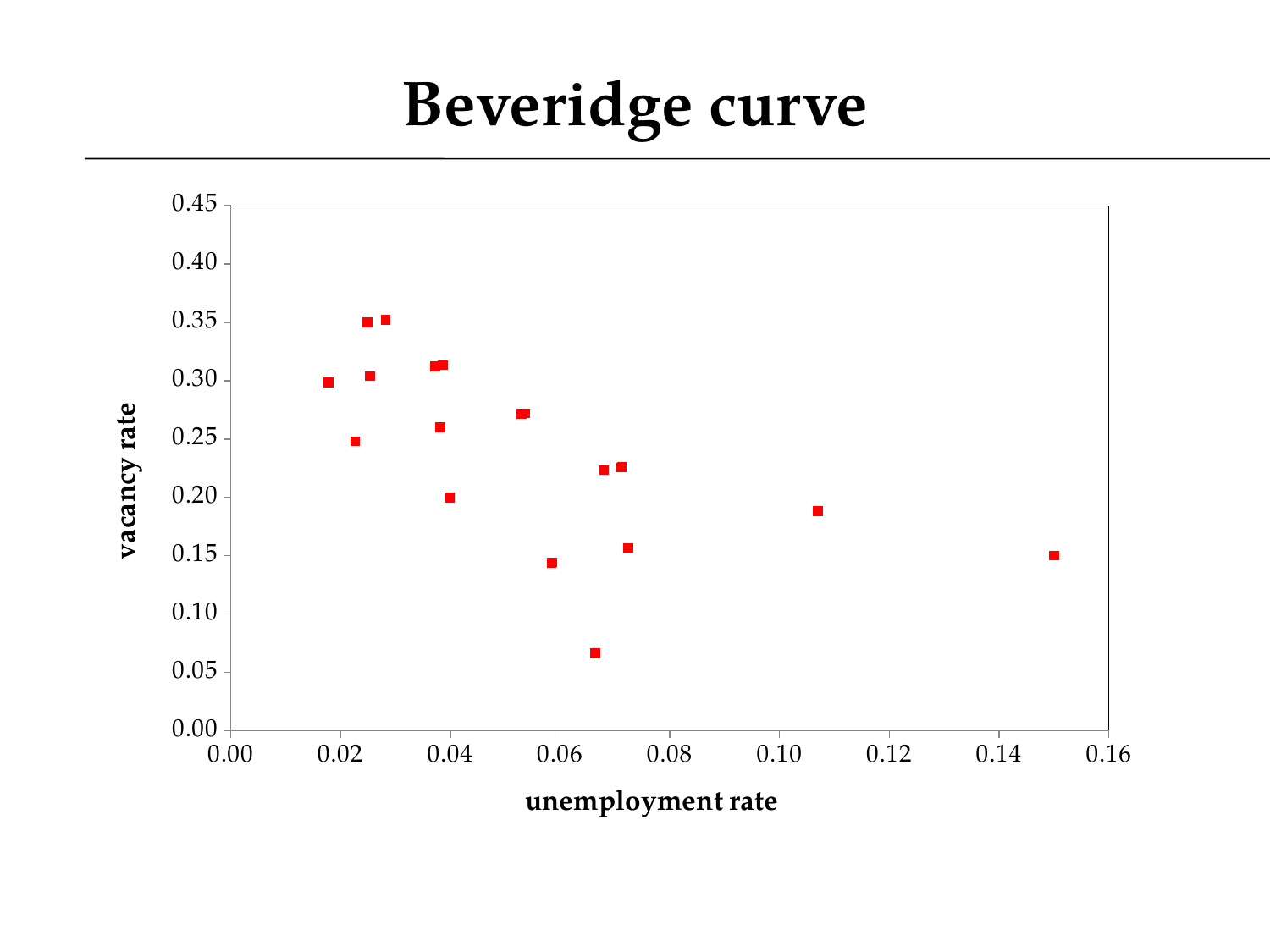

# Beveridge curve

### Chart

| Category |  |
|---|---|